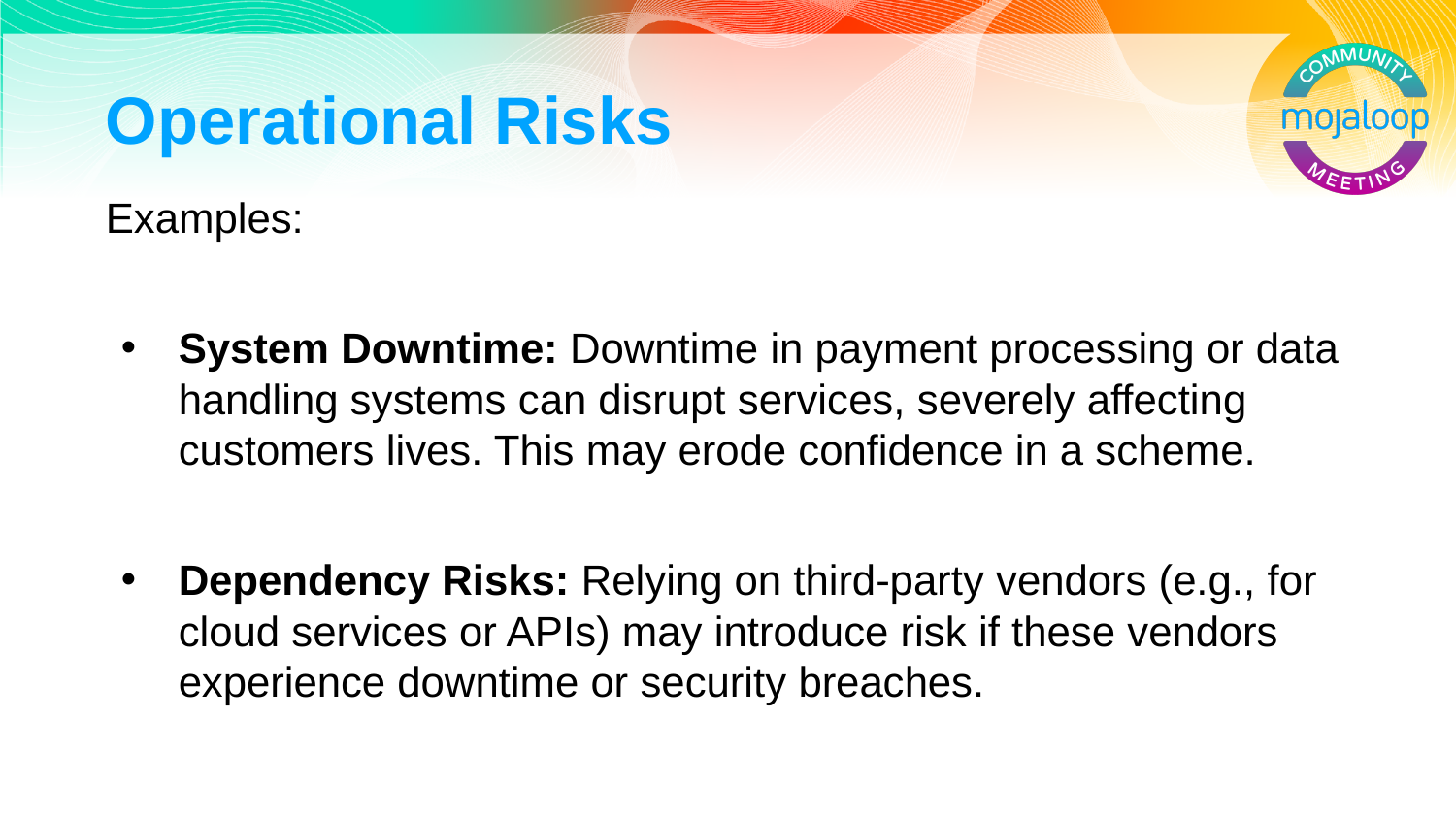

# Operational Risks
Examples:

System Downtime: Downtime in payment processing or data handling systems can disrupt services, severely affecting customers lives. This may erode confidence in a scheme.

Dependency Risks: Relying on third-party vendors (e.g., for cloud services or APIs) may introduce risk if these vendors experience downtime or security breaches.